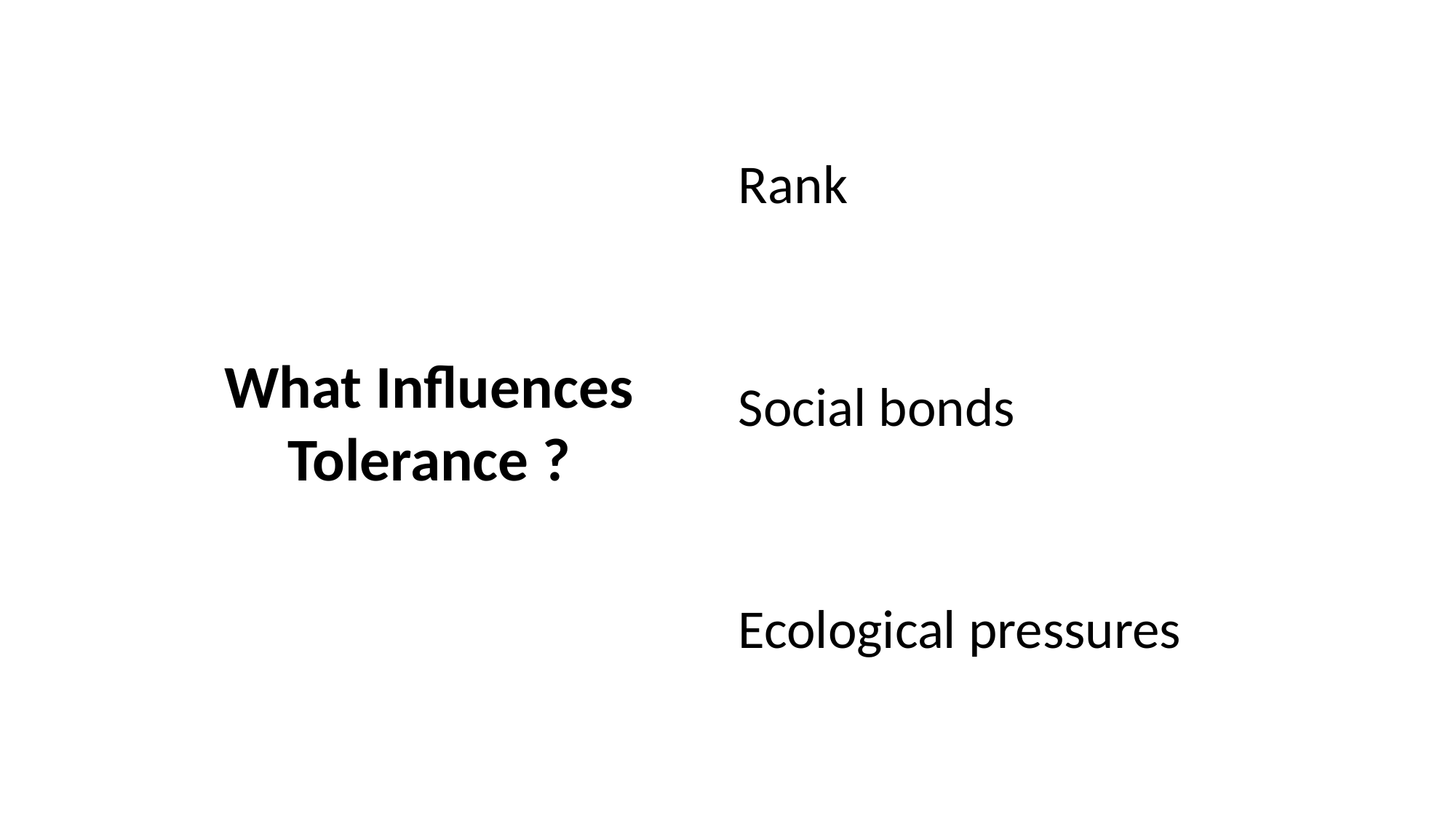

Rank

Social bonds

Ecological pressures
What Influences Tolerance ?